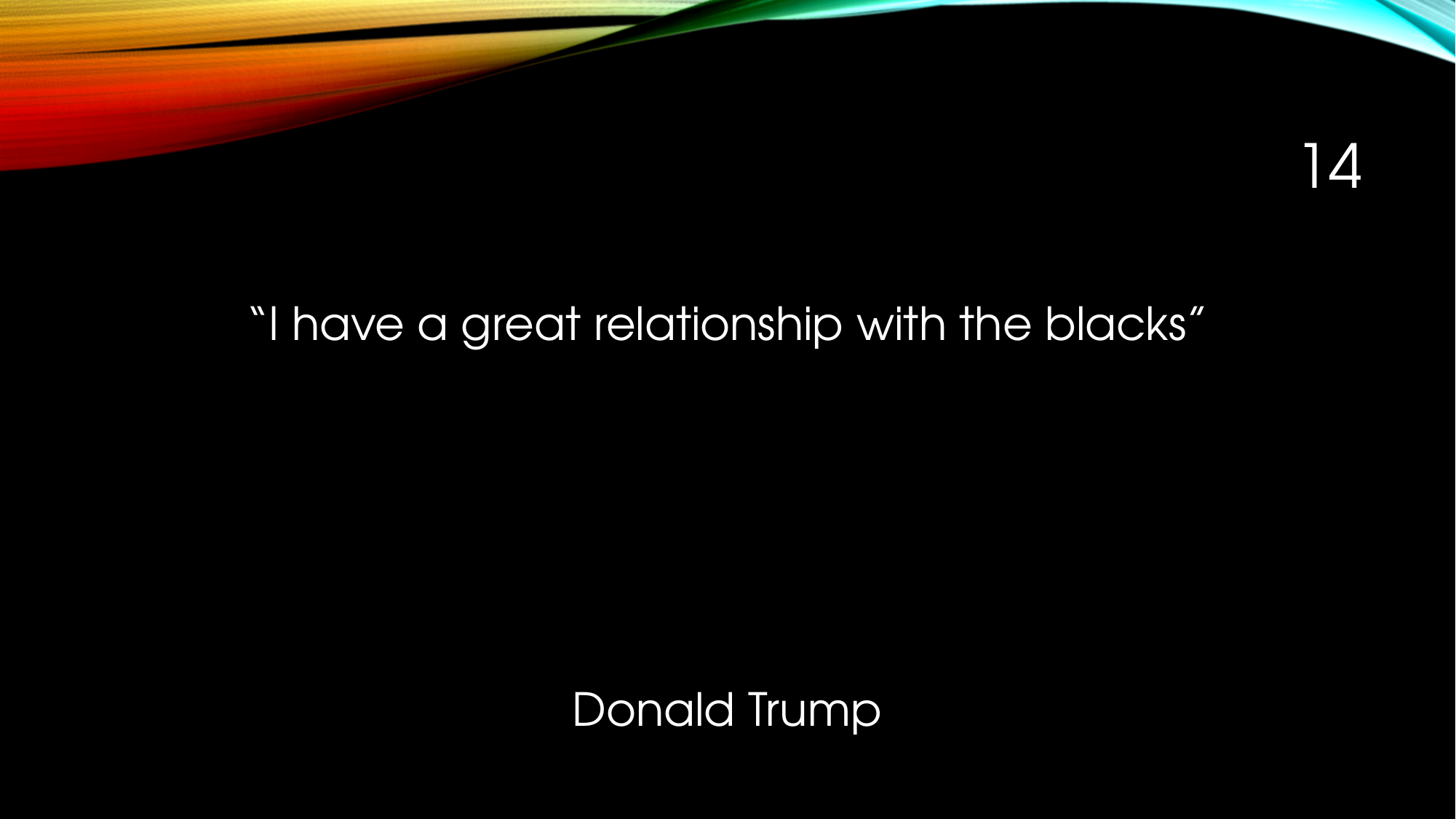

# 14
“I have a great relationship with the blacks”

Donald Trump